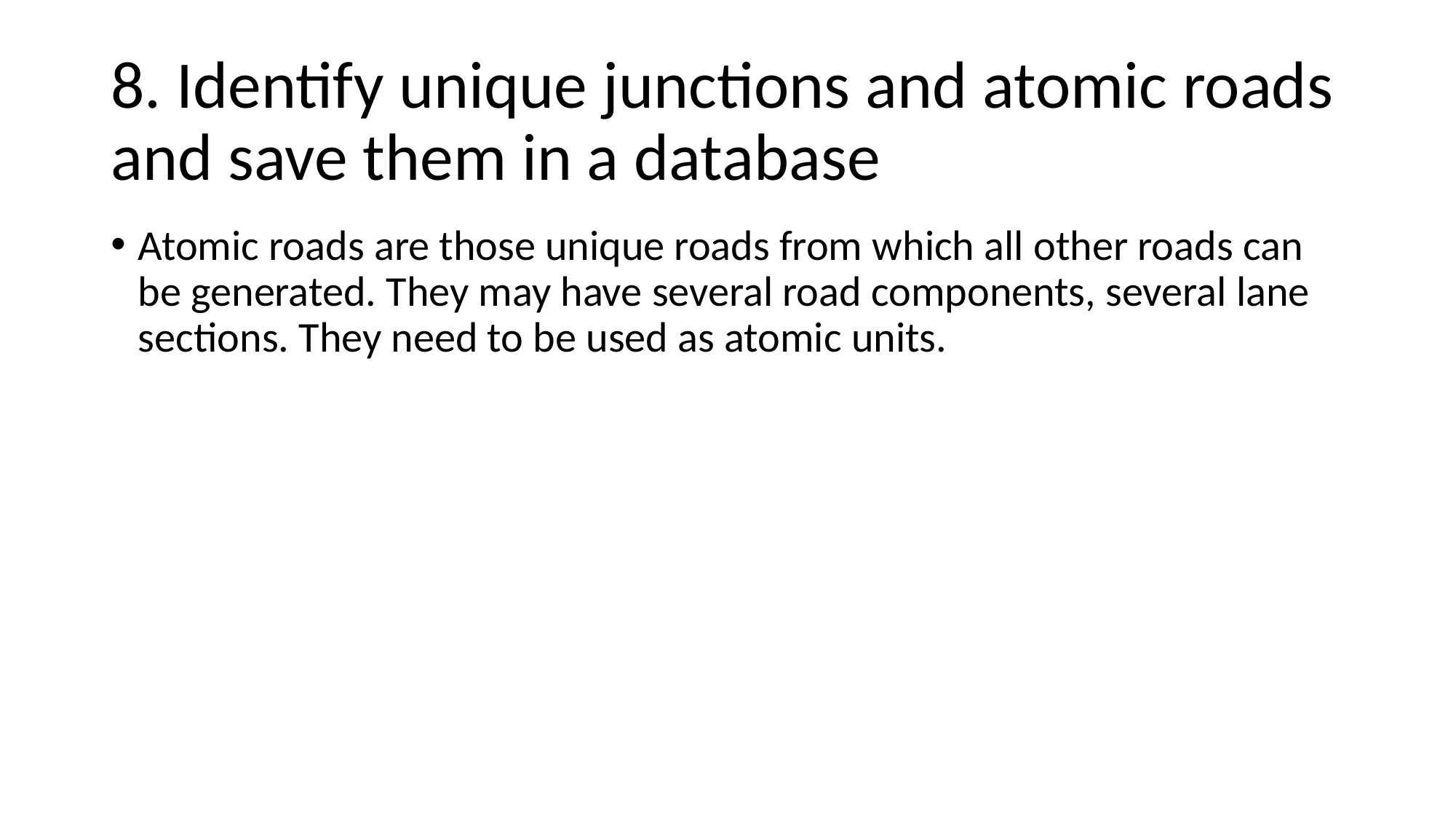

# 8. Identify unique junctions and atomic roads and save them in a database
Atomic roads are those unique roads from which all other roads can be generated. They may have several road components, several lane sections. They need to be used as atomic units.